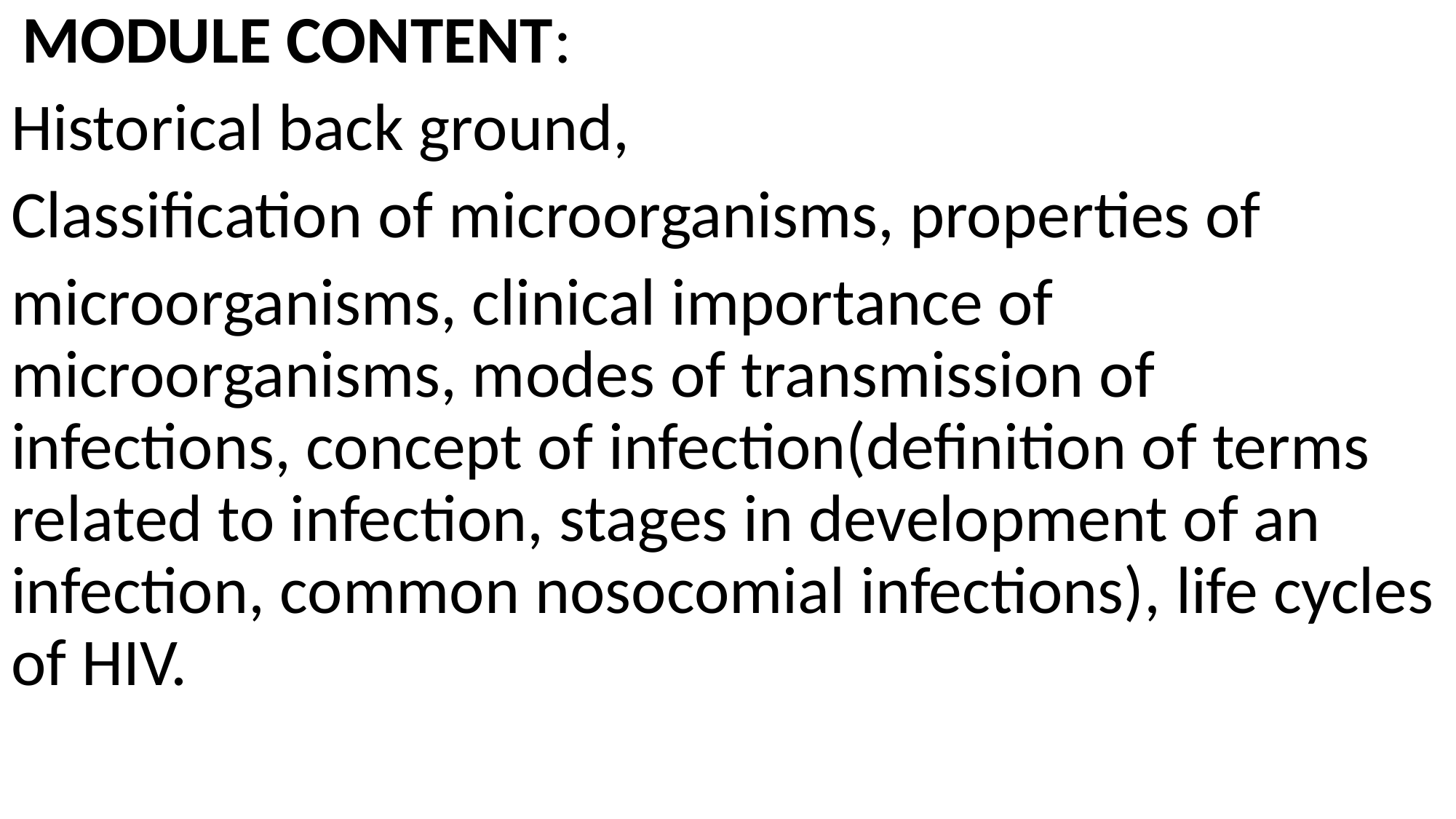

MODULE CONTENT:
Historical back ground,
Classification of microorganisms, properties of
microorganisms, clinical importance of microorganisms, modes of transmission of infections, concept of infection(definition of terms related to infection, stages in development of an infection, common nosocomial infections), life cycles of HIV.